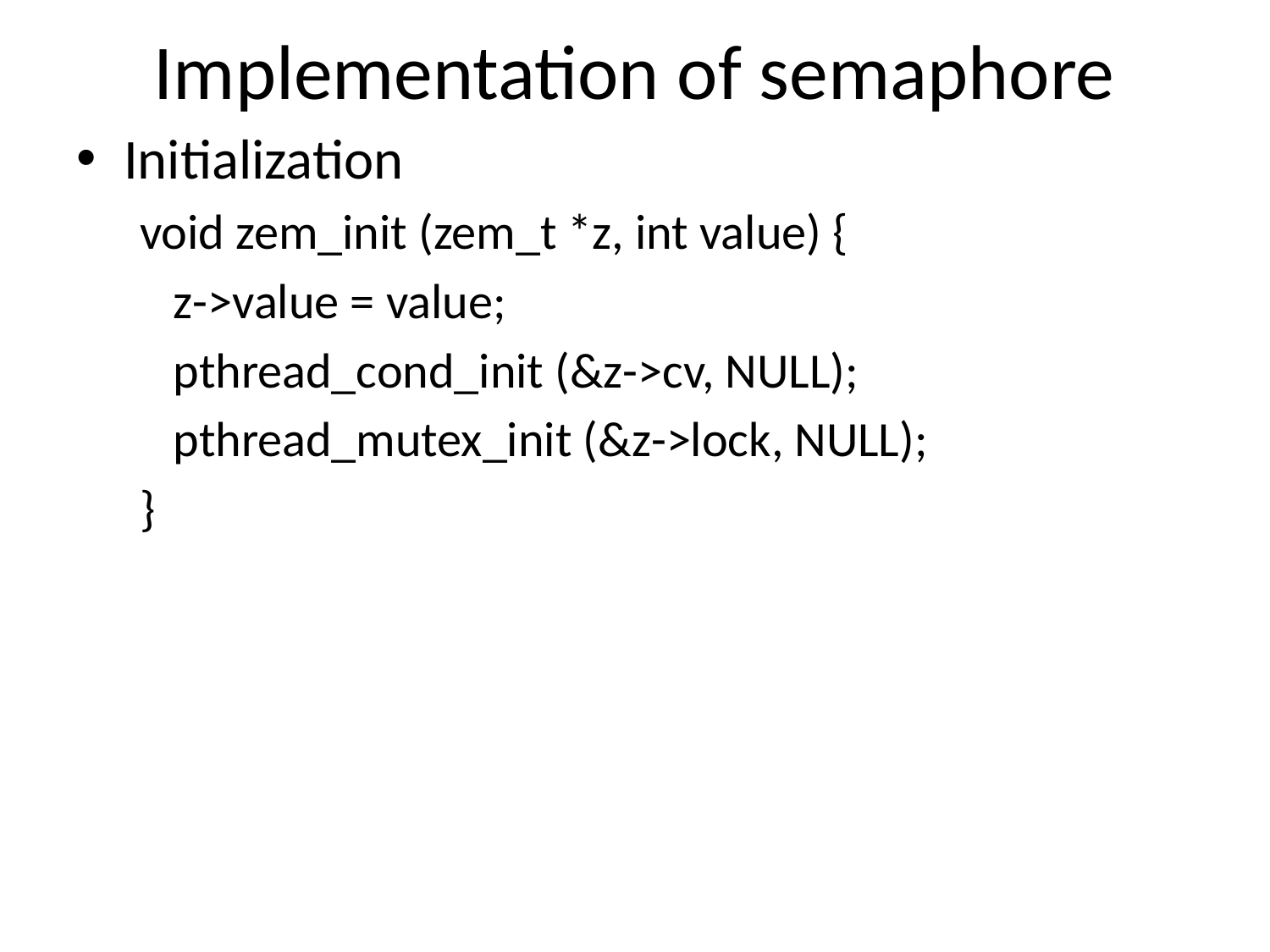

# Implementation of semaphore
Initialization
void zem_init (zem_t *z, int value) {
   z->value = value;
   pthread_cond_init (&z->cv, NULL);
   pthread_mutex_init (&z->lock, NULL);
}